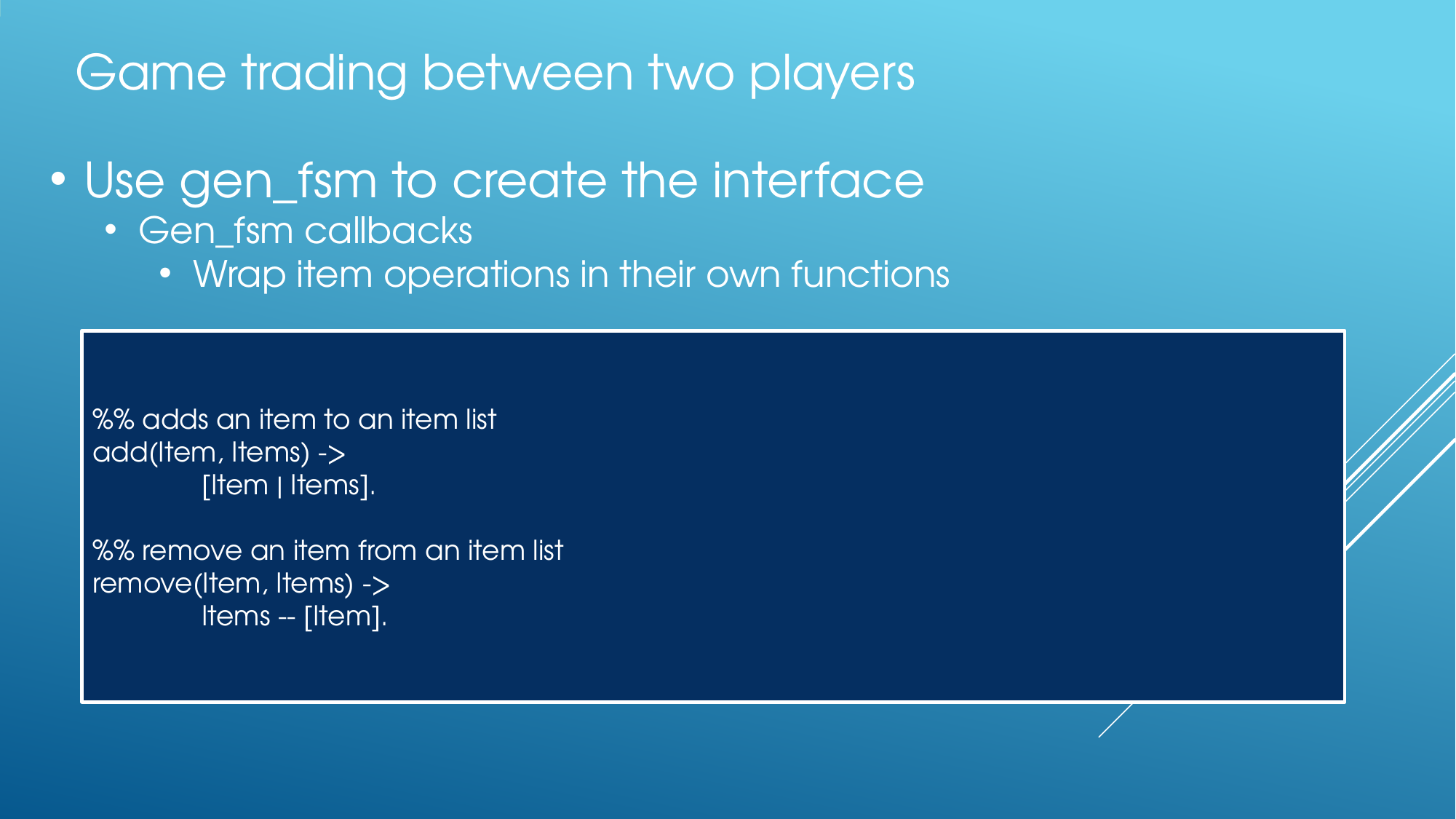

Game trading between two players
Use gen_fsm to create the interface
Gen_fsm callbacks
Wrap item operations in their own functions

%% adds an item to an item list
add(Item, Items) ->
	[Item | Items].

%% remove an item from an item list
remove(Item, Items) ->
	Items -- [Item].